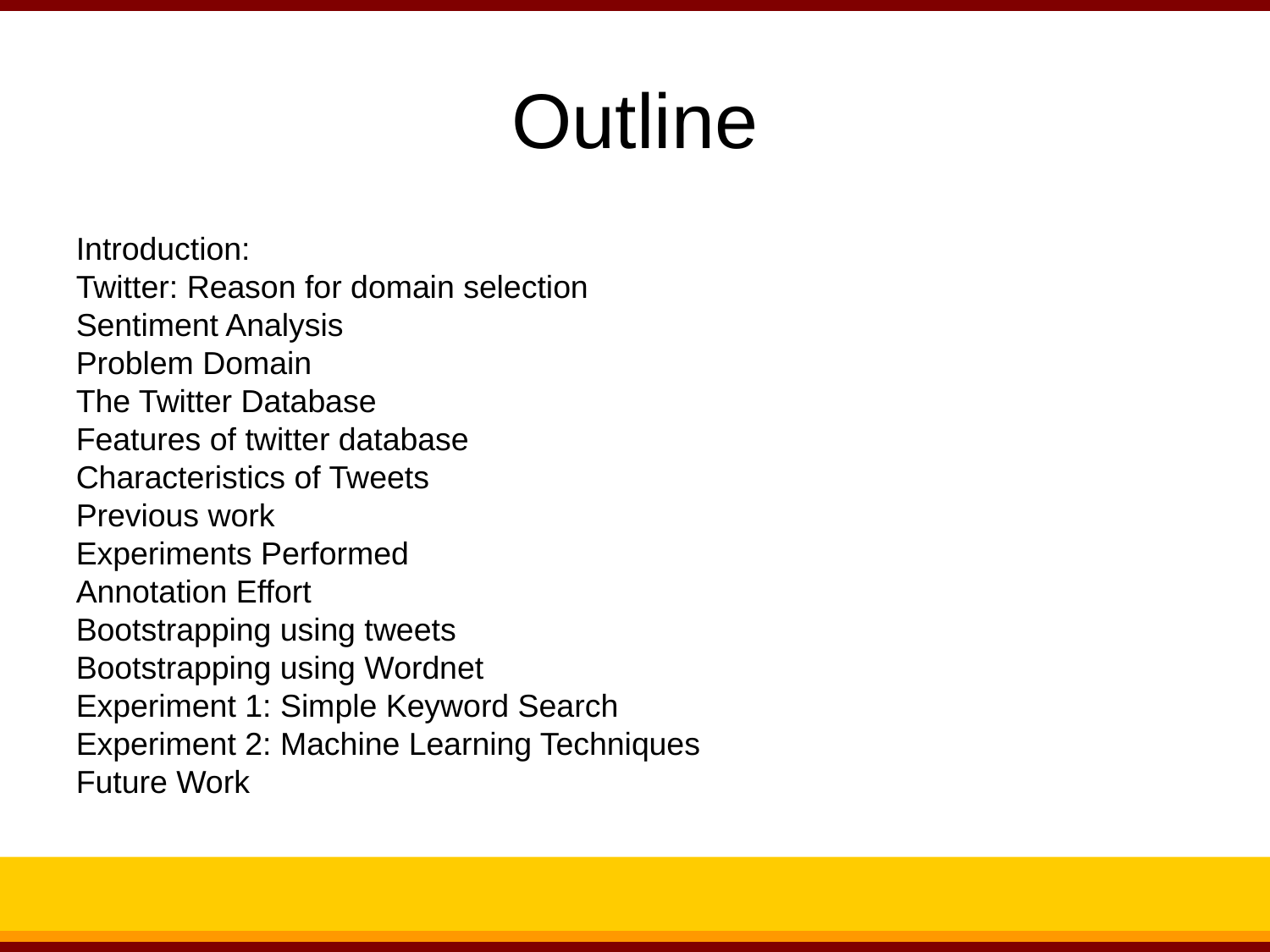

Outline
Introduction:
Twitter: Reason for domain selection
Sentiment Analysis
Problem Domain
The Twitter Database
Features of twitter database
Characteristics of Tweets
Previous work
Experiments Performed
Annotation Effort
Bootstrapping using tweets
Bootstrapping using Wordnet
Experiment 1: Simple Keyword Search
Experiment 2: Machine Learning Techniques
Future Work